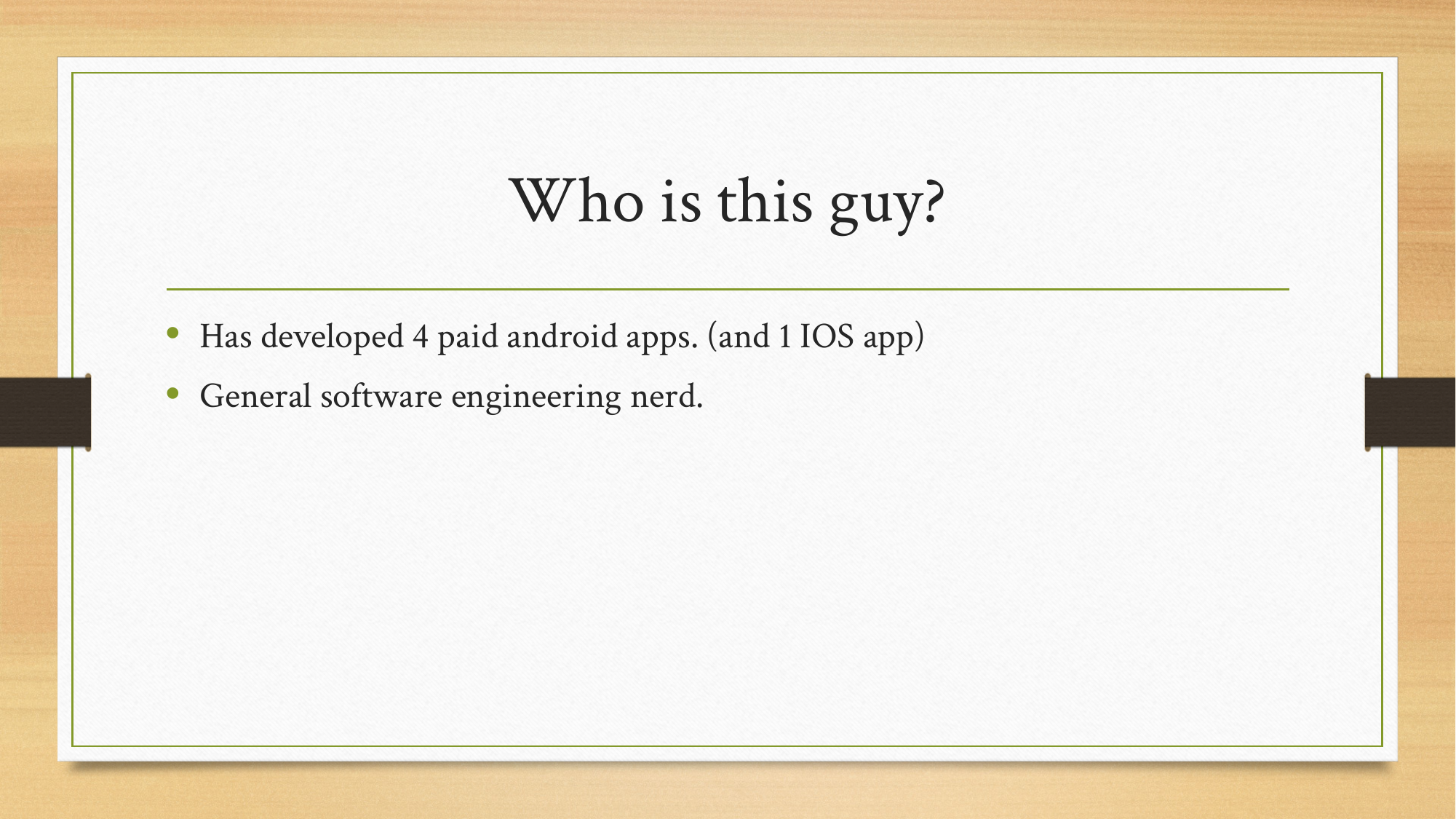

# Who is this guy?
Has developed 4 paid android apps. (and 1 IOS app)
General software engineering nerd.